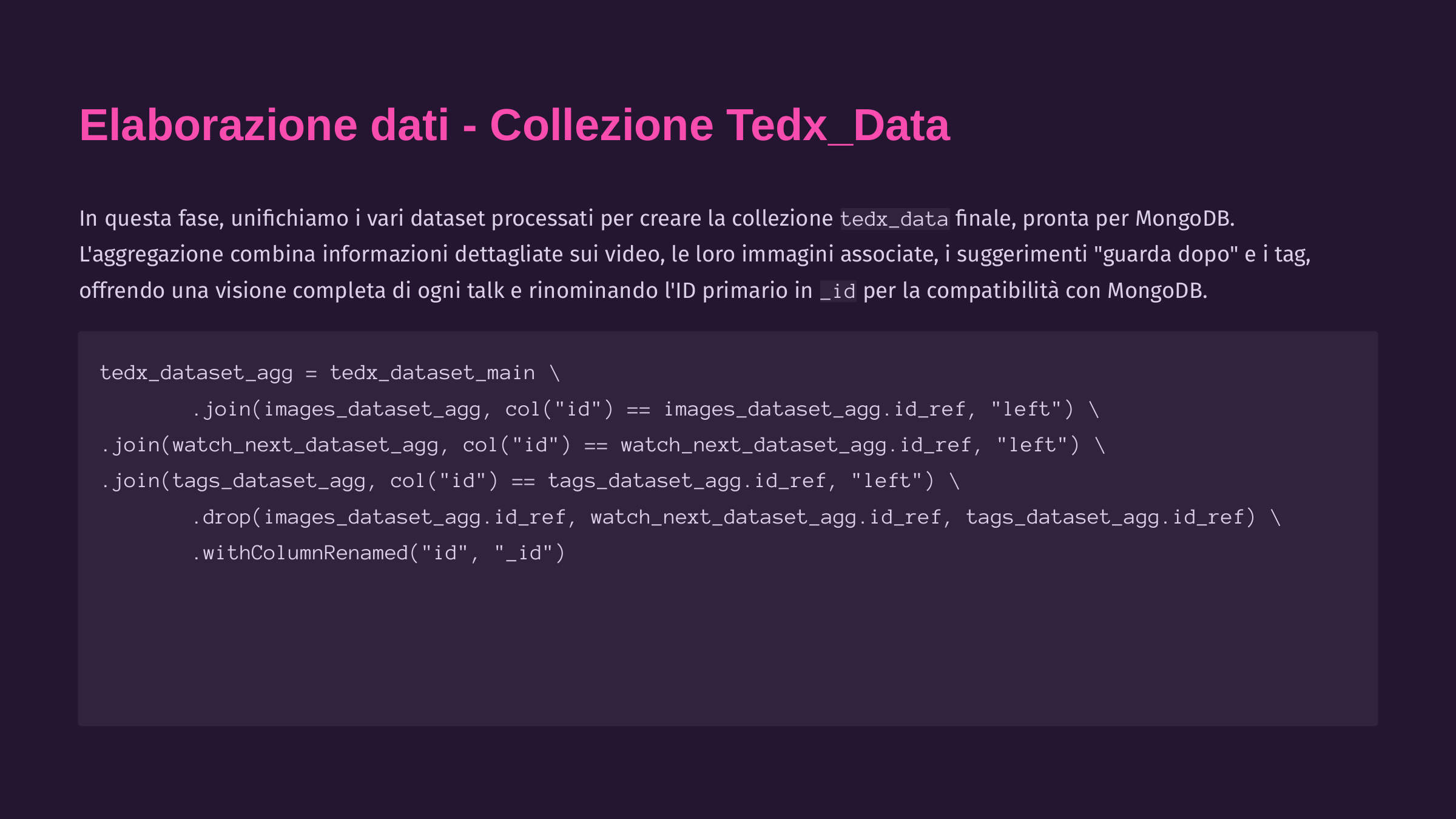

Elaborazione dati - Collezione Tedx_Data
In questa fase, unifichiamo i vari dataset processati per creare la collezione tedx_data finale, pronta per MongoDB. L'aggregazione combina informazioni dettagliate sui video, le loro immagini associate, i suggerimenti "guarda dopo" e i tag, offrendo una visione completa di ogni talk e rinominando l'ID primario in _id per la compatibilità con MongoDB.

tedx_dataset_agg = tedx_dataset_main \
	.join(images_dataset_agg, col("id") == images_dataset_agg.id_ref, "left") \    		.join(watch_next_dataset_agg, col("id") == watch_next_dataset_agg.id_ref, "left") \    	.join(tags_dataset_agg, col("id") == tags_dataset_agg.id_ref, "left") \
	.drop(images_dataset_agg.id_ref, watch_next_dataset_agg.id_ref, tags_dataset_agg.id_ref) \
	.withColumnRenamed("id", "_id")